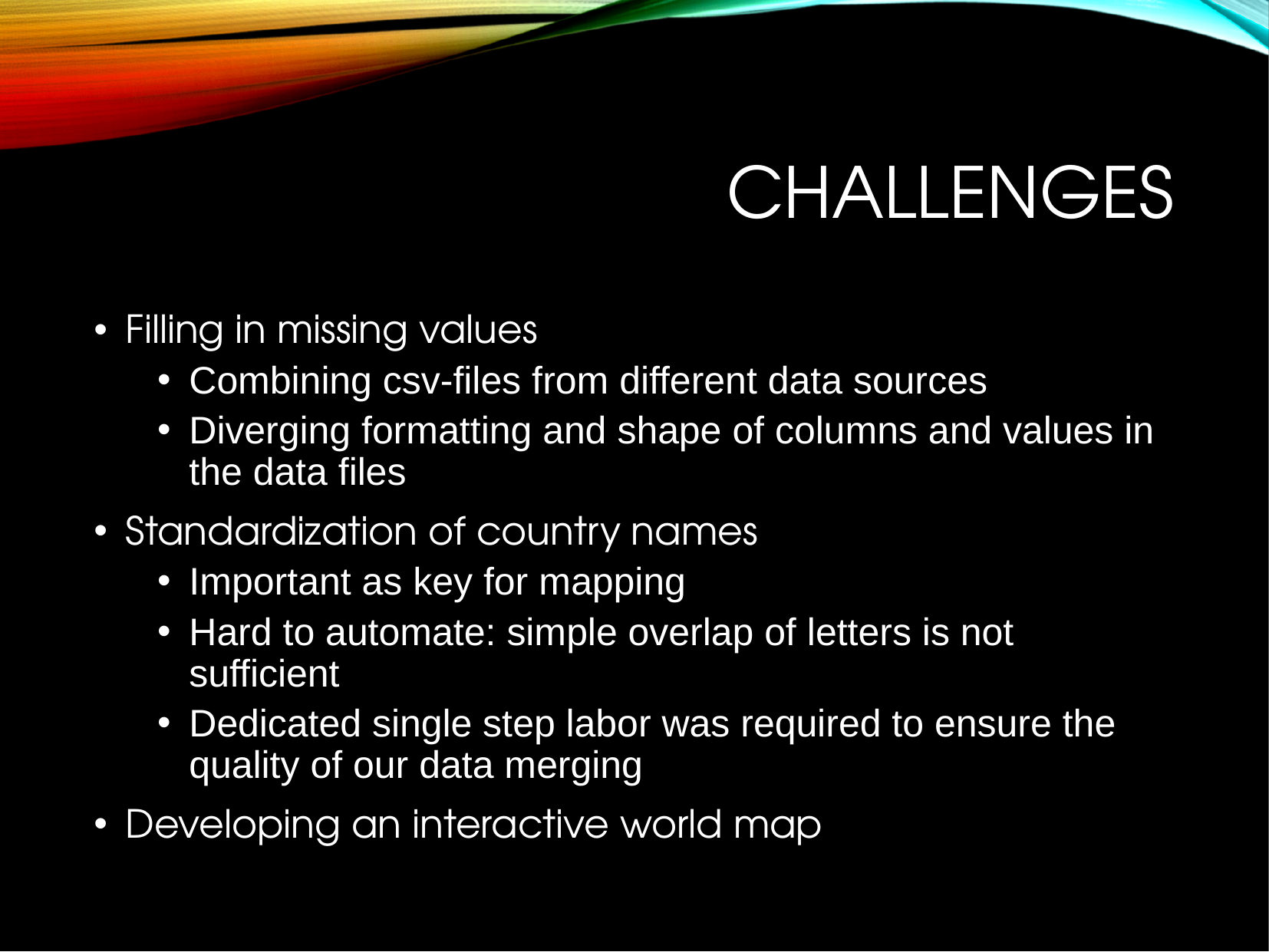

# challenges
Filling in missing values
Combining csv-files from different data sources
Diverging formatting and shape of columns and values in the data files
Standardization of country names
Important as key for mapping
Hard to automate: simple overlap of letters is not sufficient
Dedicated single step labor was required to ensure the quality of our data merging
Developing an interactive world map